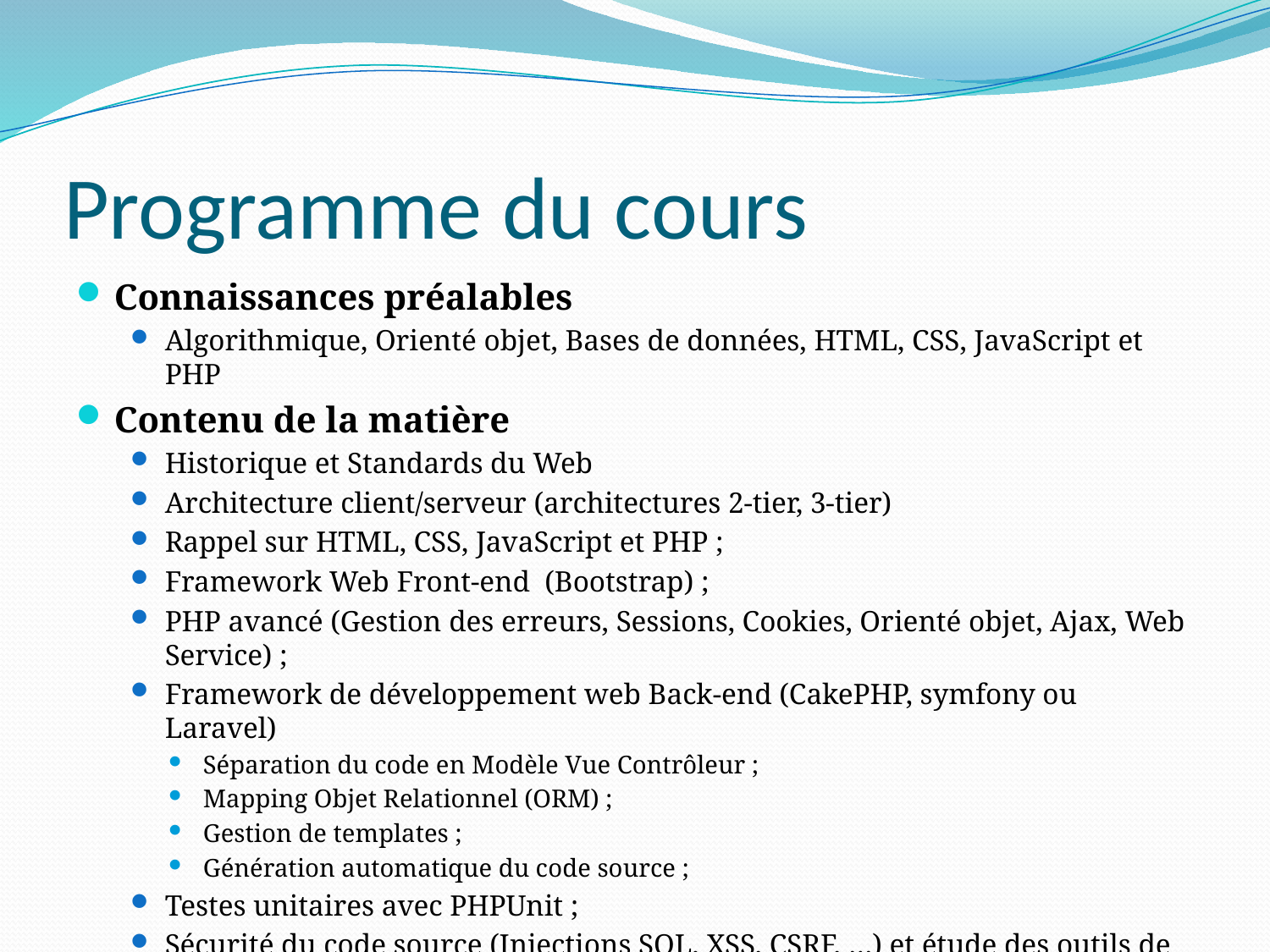

# Programme du cours
Connaissances préalables
Algorithmique, Orienté objet, Bases de données, HTML, CSS, JavaScript et PHP
Contenu de la matière
Historique et Standards du Web
Architecture client/serveur (architectures 2-tier, 3-tier)
Rappel sur HTML, CSS, JavaScript et PHP ;
Framework Web Front-end  (Bootstrap) ;
PHP avancé (Gestion des erreurs, Sessions, Cookies, Orienté objet, Ajax, Web Service) ;
Framework de développement web Back-end (CakePHP, symfony ou Laravel)
Séparation du code en Modèle Vue Contrôleur ;
Mapping Objet Relationnel (ORM) ;
Gestion de templates ;
Génération automatique du code source ;
Testes unitaires avec PHPUnit ;
Sécurité du code source (Injections SQL, XSS, CSRF, …) et étude des outils de scan de vulnérabilité.